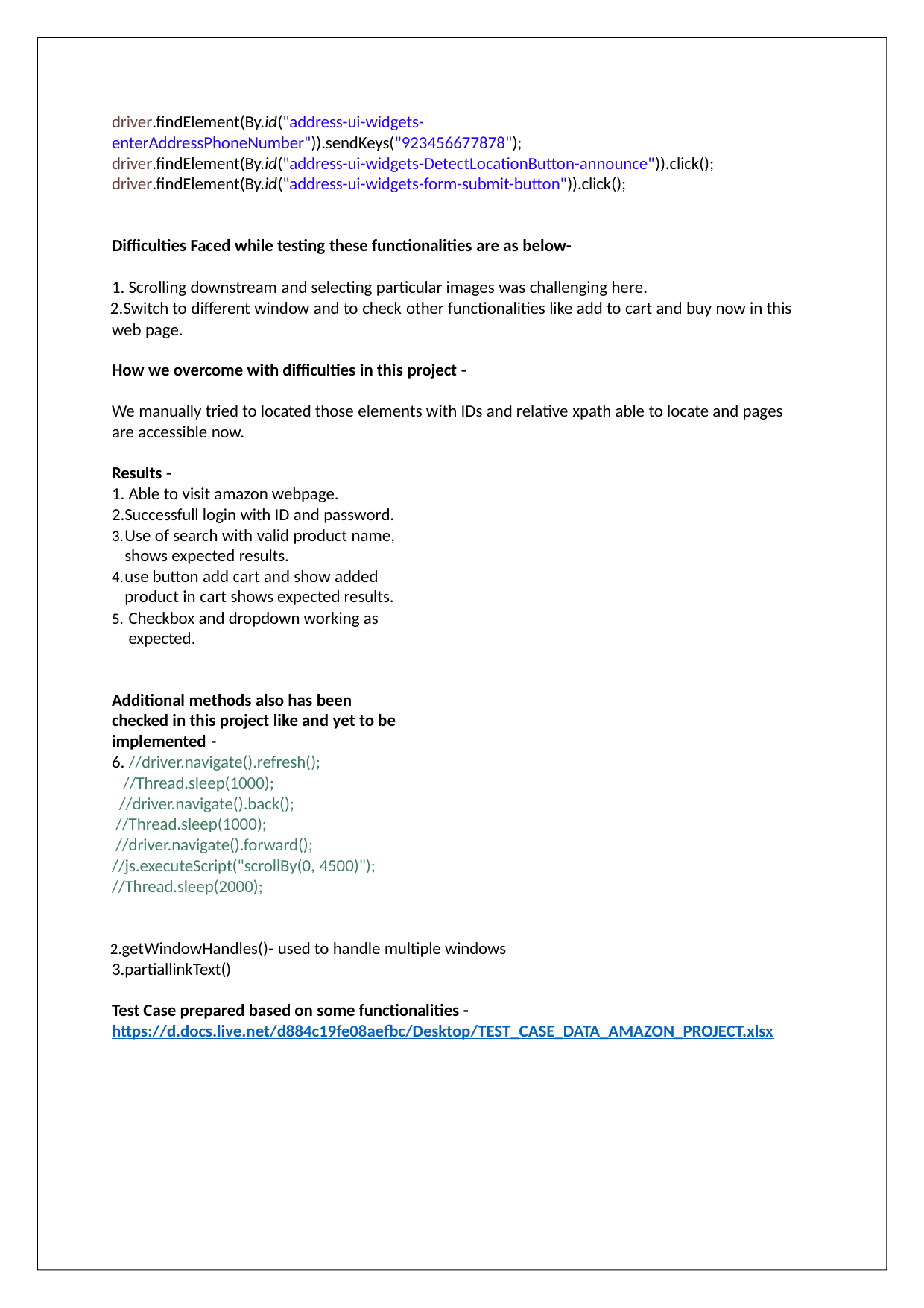

driver.findElement(By.id("address-ui-widgets-  enterAddressPhoneNumber")).sendKeys("923456677878");  driver.findElement(By.id("address-ui-widgets-DetectLocationButton-announce")).click();  driver.findElement(By.id("address-ui-widgets-form-submit-button")).click();

Difficulties Faced while testing these functionalities are as below-

Scrolling downstream and selecting particular images was challenging here.
Switch to different window and to check other functionalities like add to cart and buy now in this  web page.

How we overcome with difficulties in this project -

We manually tried to located those elements with IDs and relative xpath able to locate and pages  are accessible now.

Results -
1. Able to visit amazon webpage.  2.Successfull login with ID and password.
Use of search with valid product name, shows expected results.
use button add cart and show added product in cart shows expected results.
Checkbox and dropdown working as expected.

Additional methods also has been checked in this project like and yet to be implemented -
//driver.navigate().refresh();
//Thread.sleep(1000);
//driver.navigate().back();
//Thread.sleep(1000);
//driver.navigate().forward();
//js.executeScript("scrollBy(0, 4500)");
//Thread.sleep(2000);

getWindowHandles()- used to handle multiple windows  3.partiallinkText()

Test Case prepared based on some functionalities -  https://d.docs.live.net/d884c19fe08aefbc/Desktop/TEST_CASE_DATA_AMAZON_PROJECT.xlsx